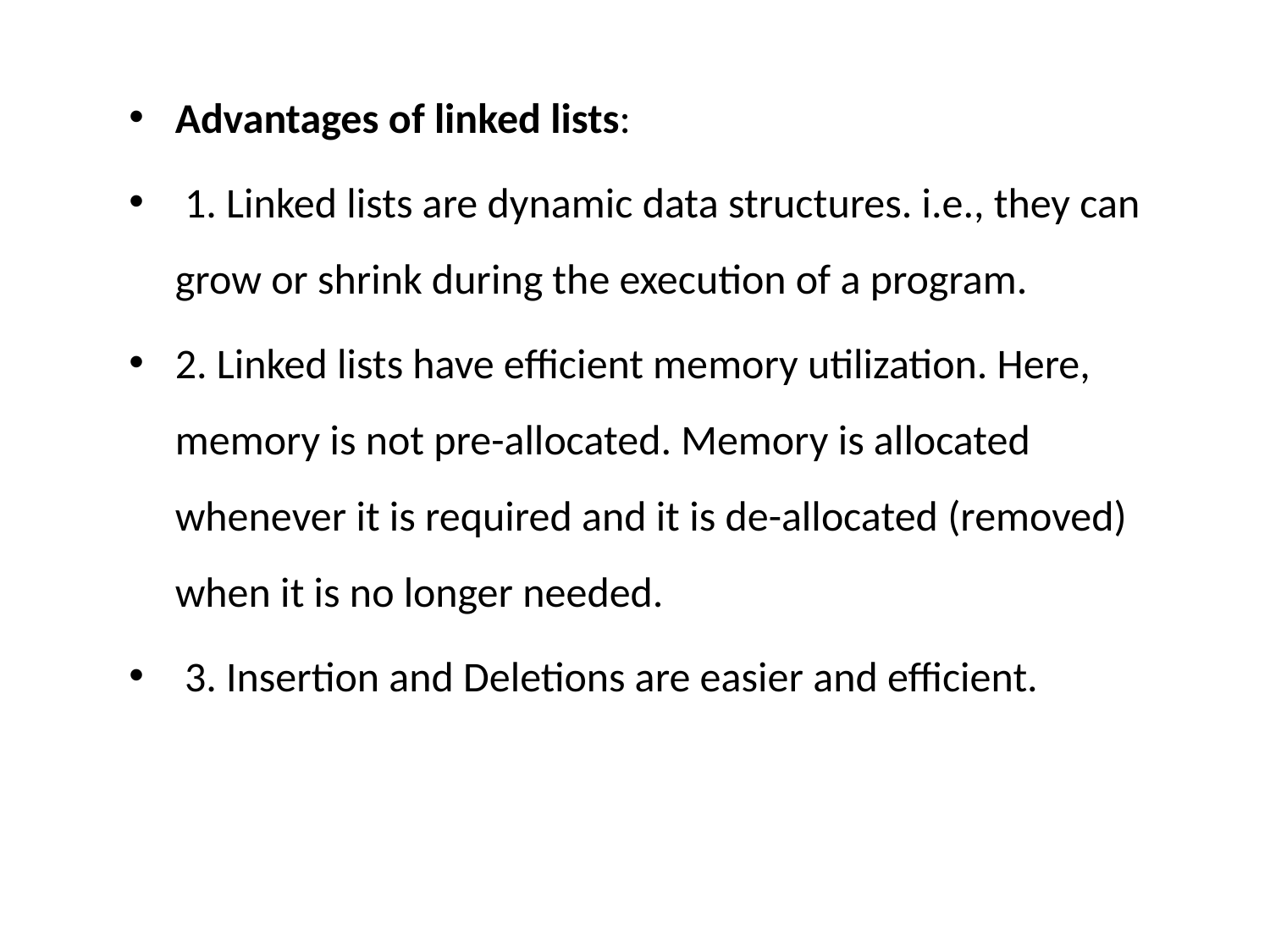

Advantages of linked lists:
 1. Linked lists are dynamic data structures. i.e., they can grow or shrink during the execution of a program.
2. Linked lists have efficient memory utilization. Here, memory is not pre-allocated. Memory is allocated whenever it is required and it is de-allocated (removed) when it is no longer needed.
 3. Insertion and Deletions are easier and efficient.